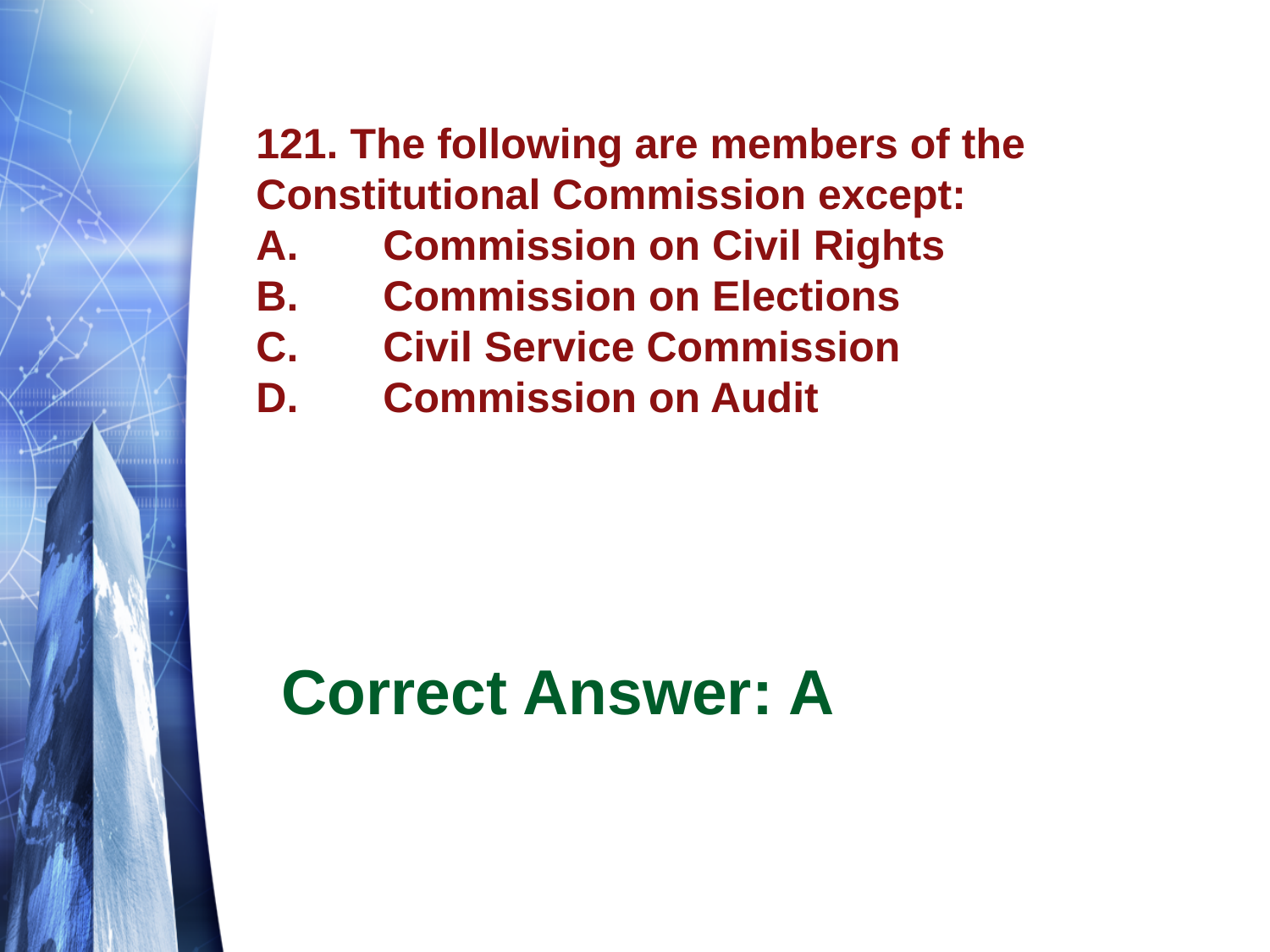

# 121. The following are members of the Constitutional Commission except: A.	Commission on Civil Rights B.	Commission on Elections C.	Civil Service Commission D.	Commission on Audit
Correct Answer: A